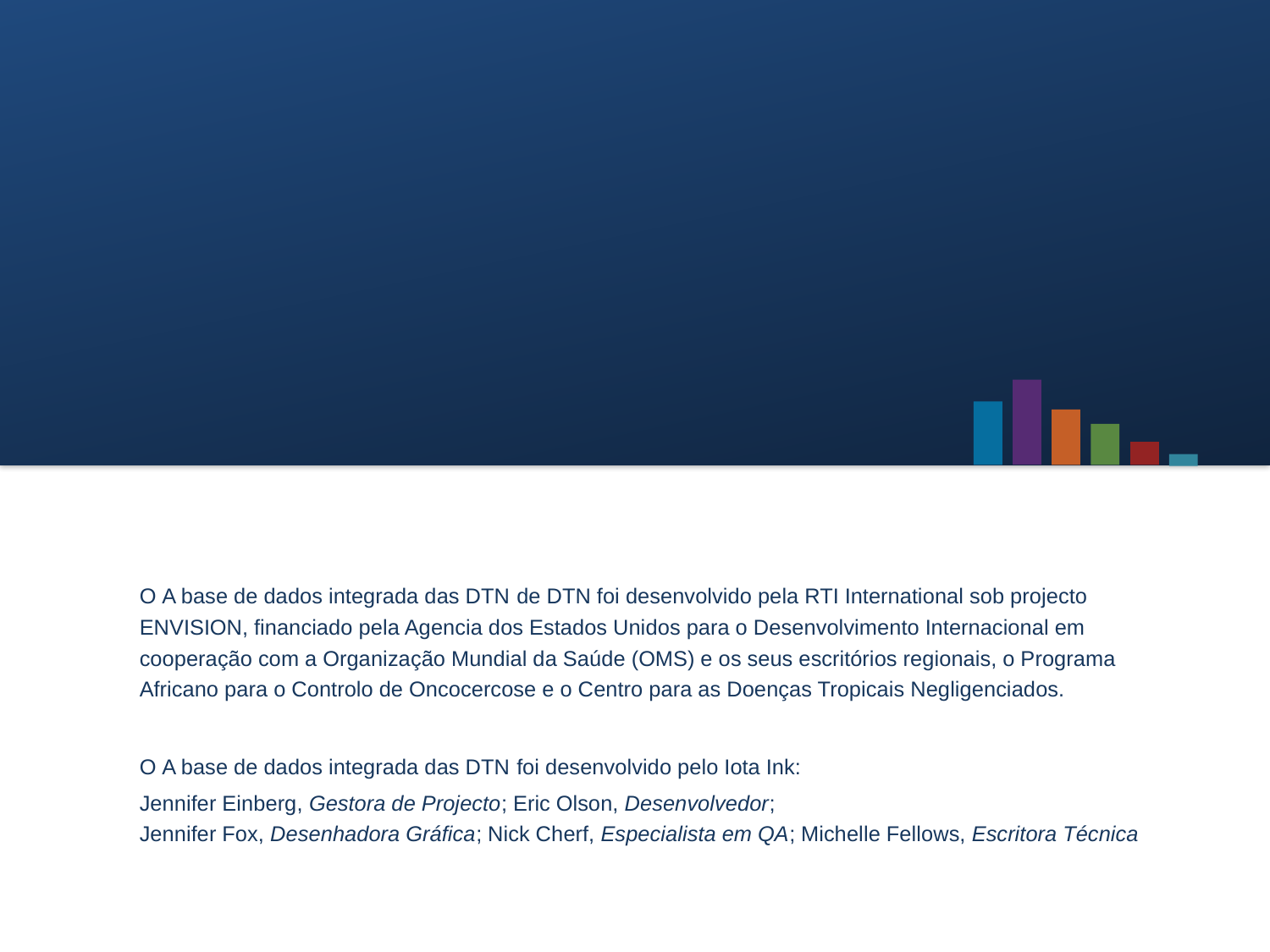

O A base de dados integrada das DTN de DTN foi desenvolvido pela RTI International sob projecto ENVISION, financiado pela Agencia dos Estados Unidos para o Desenvolvimento Internacional em cooperação com a Organização Mundial da Saúde (OMS) e os seus escritórios regionais, o Programa Africano para o Controlo de Oncocercose e o Centro para as Doenças Tropicais Negligenciados.

O A base de dados integrada das DTN foi desenvolvido pelo Iota Ink:
Jennifer Einberg, Gestora de Projecto; Eric Olson, Desenvolvedor;
Jennifer Fox, Desenhadora Gráfica; Nick Cherf, Especialista em QA; Michelle Fellows, Escritora Técnica